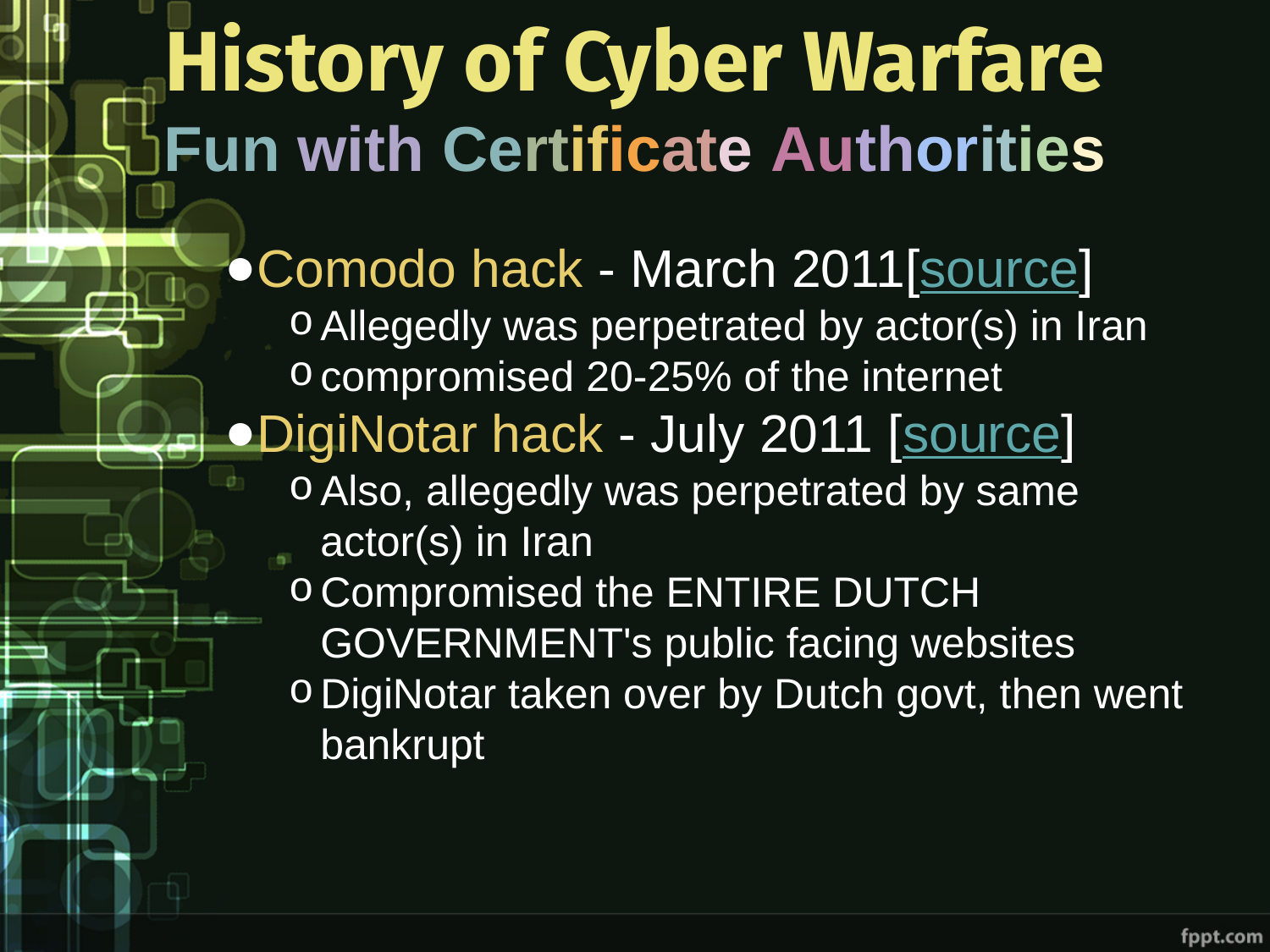

# History of Cyber Warfare
Fun with Certificate Authorities
Comodo hack - March 2011[source]
Allegedly was perpetrated by actor(s) in Iran
compromised 20-25% of the internet
DigiNotar hack - July 2011 [source]
Also, allegedly was perpetrated by same actor(s) in Iran
Compromised the ENTIRE DUTCH GOVERNMENT's public facing websites
DigiNotar taken over by Dutch govt, then went bankrupt